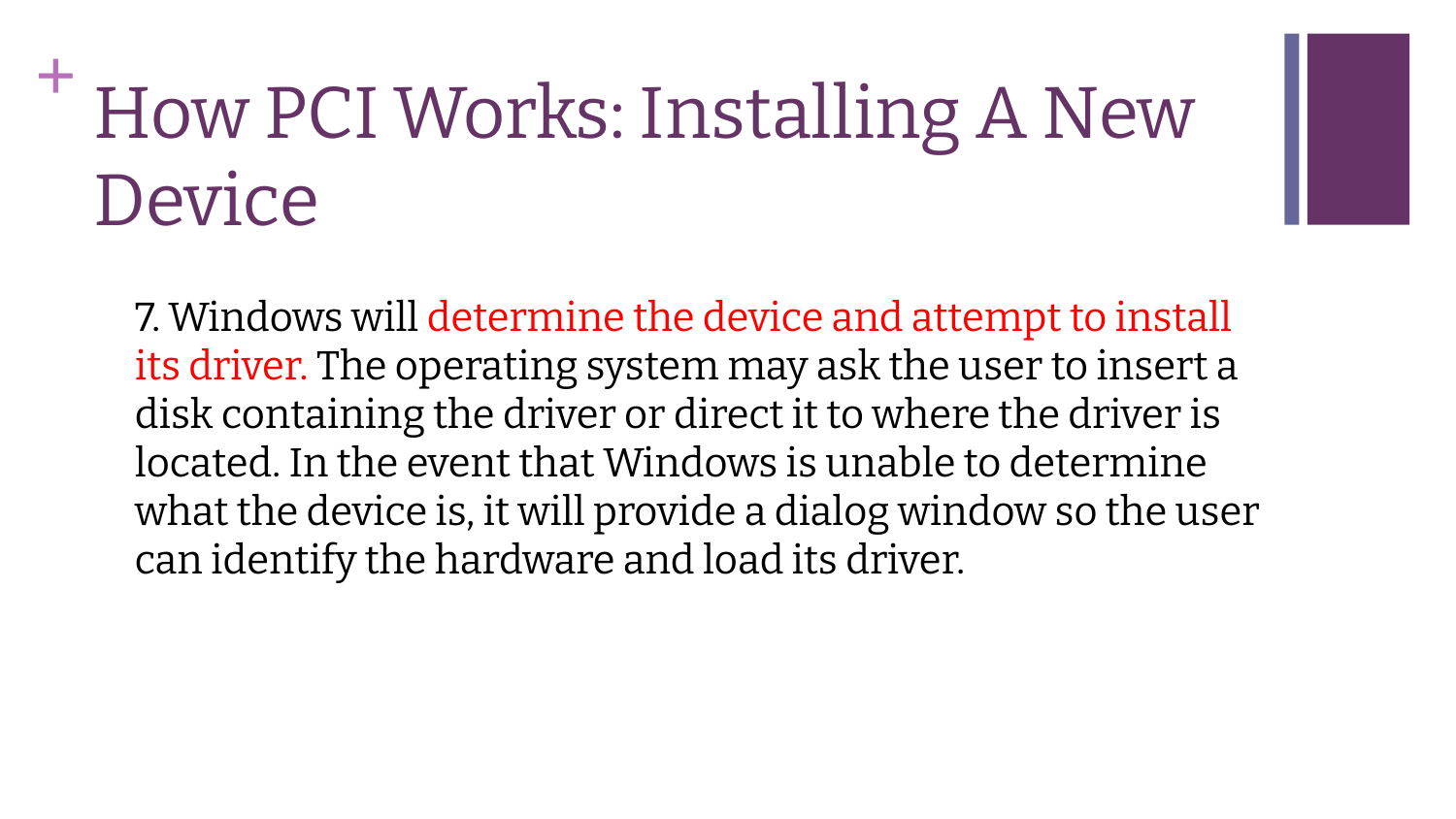

# How PCI Works: Installing A New Device
7. Windows will determine the device and attempt to install its driver. The operating system may ask the user to insert a disk containing the driver or direct it to where the driver is located. In the event that Windows is unable to determine what the device is, it will provide a dialog window so the user can identify the hardware and load its driver.